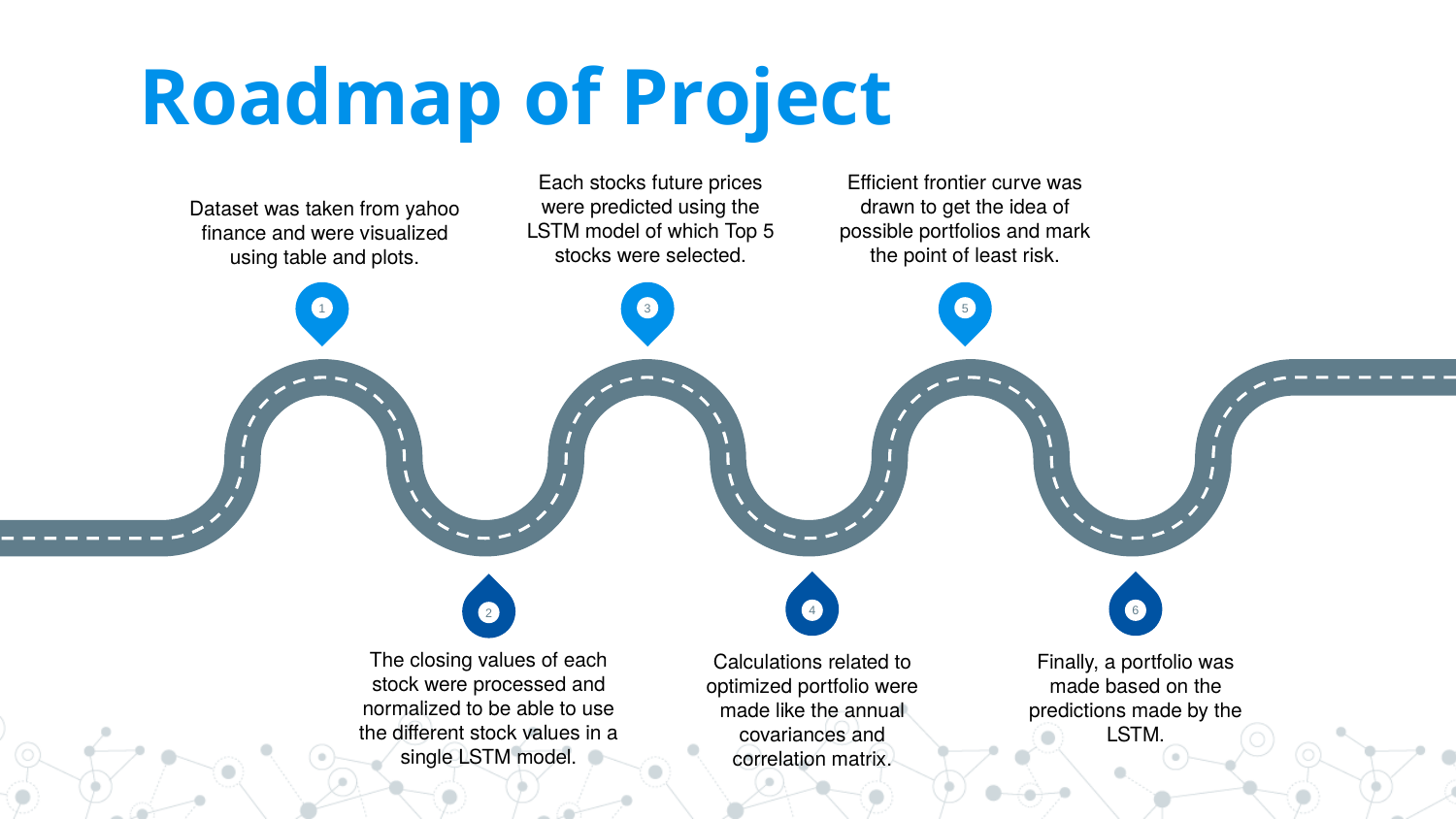

# Roadmap of Project
Each stocks future prices
were predicted using the LSTM model of which Top 5 stocks were selected.
Efficient frontier curve was drawn to get the idea of possible portfolios and mark the point of least risk.
Dataset was taken from yahoo finance and were visualized using table and plots.

1

3

5

4

6

2
The closing values of each stock were processed and normalized to be able to use the different stock values in a single LSTM model.
Calculations related to optimized portfolio were made like the annual covariances and correlation matrix.
Finally, a portfolio was made based on the predictions made by the LSTM.